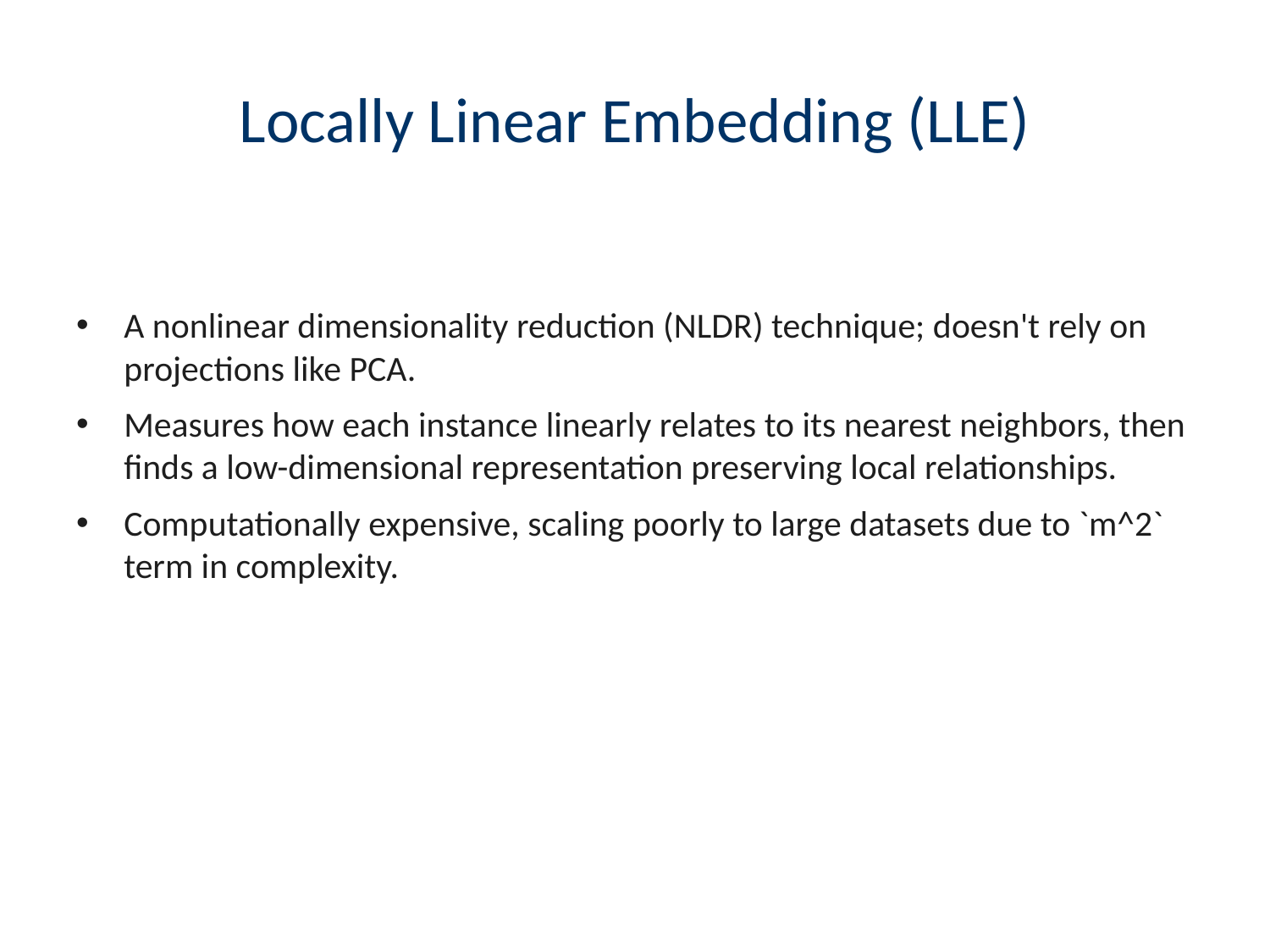

# Locally Linear Embedding (LLE)

A nonlinear dimensionality reduction (NLDR) technique; doesn't rely on projections like PCA.
Measures how each instance linearly relates to its nearest neighbors, then finds a low-dimensional representation preserving local relationships.
Computationally expensive, scaling poorly to large datasets due to `m^2` term in complexity.